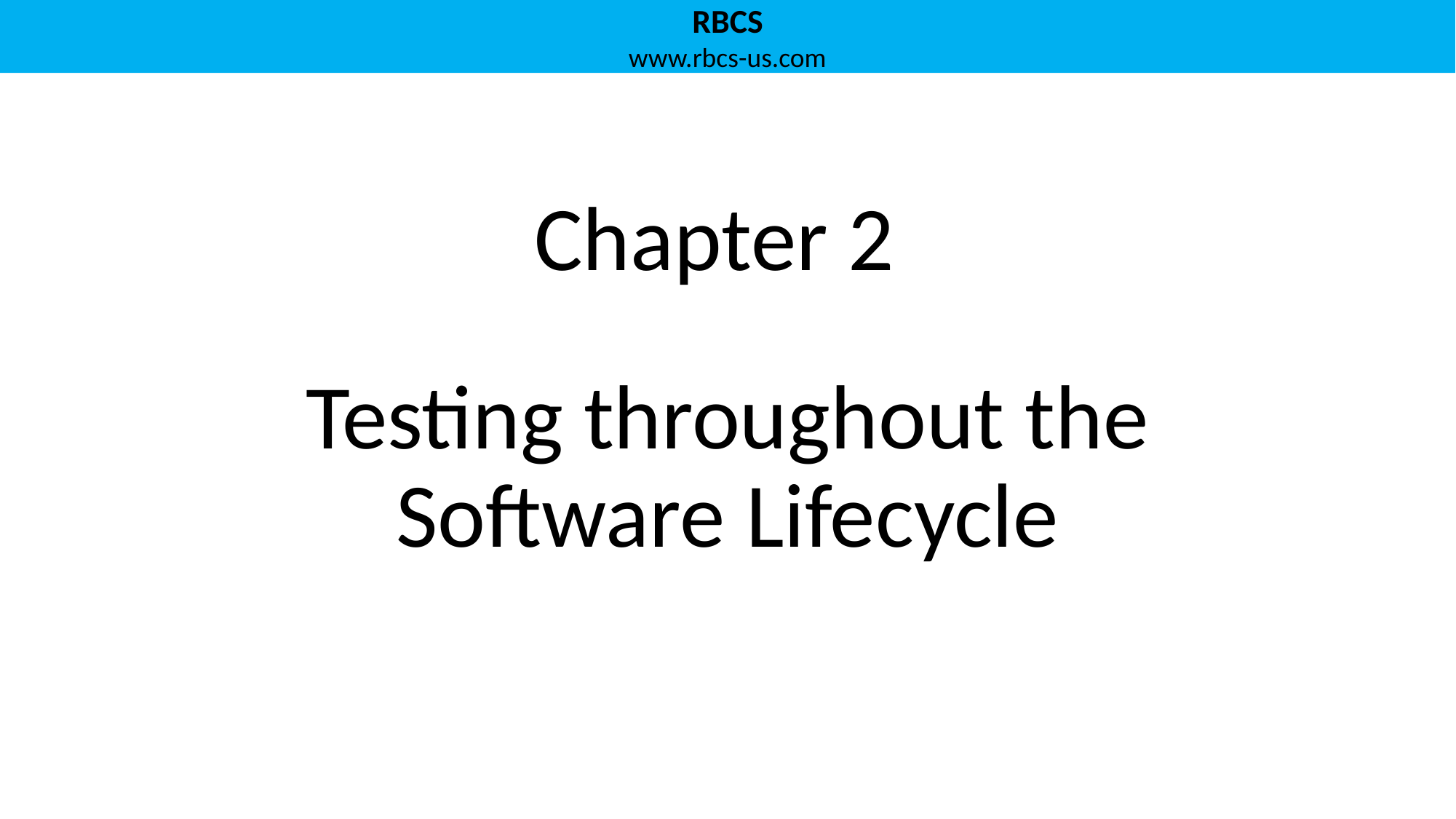

Chapter 2
# Testing throughout the Software Lifecycle